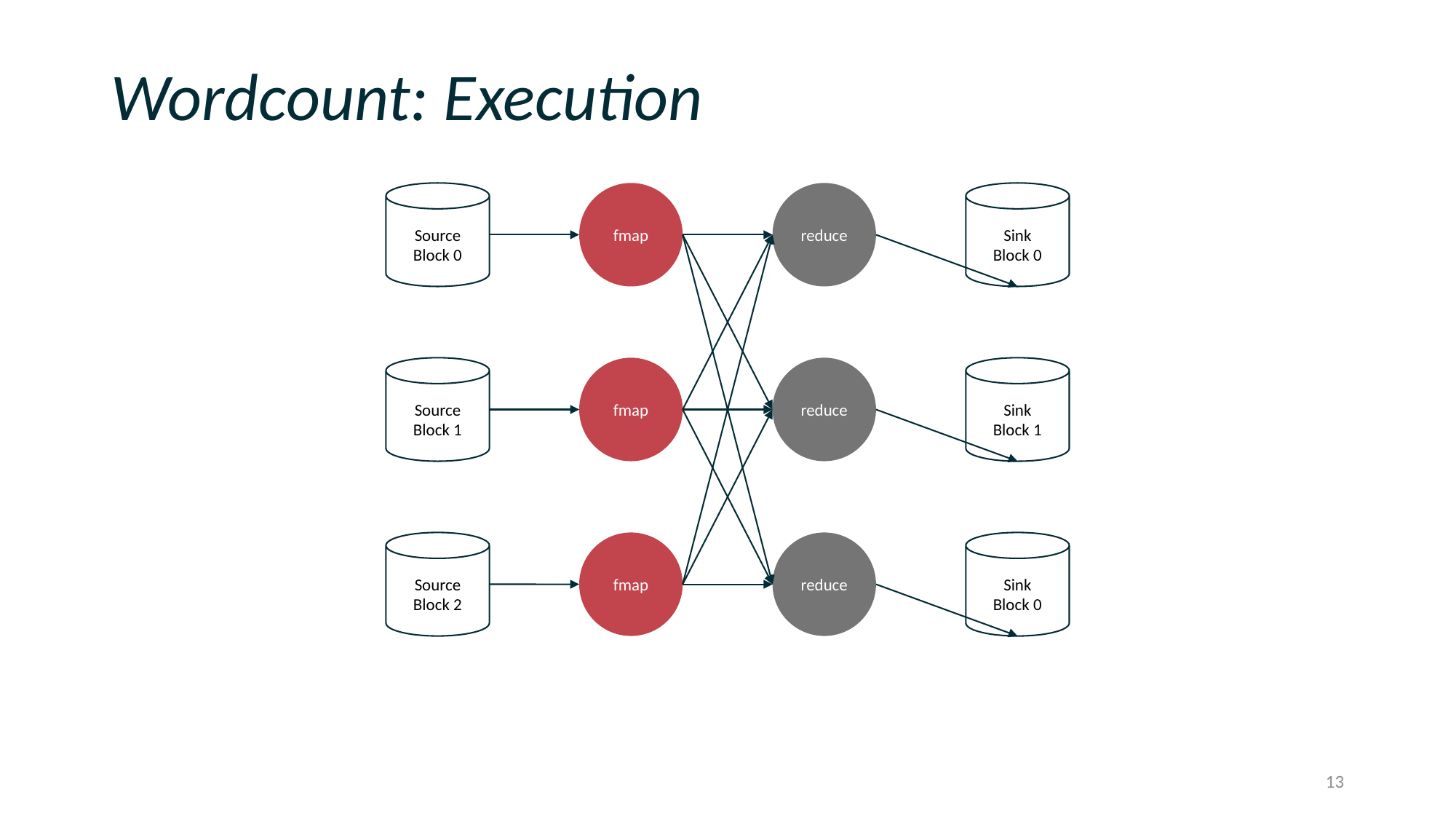

# Wordcount: Execution
reduce

fmap
Sink
Block 0
Source
Block 0
reduce

fmap
Sink
Block 1
Source
Block 1
reduce

fmap
Sink
Block 0
Source
Block 2
13